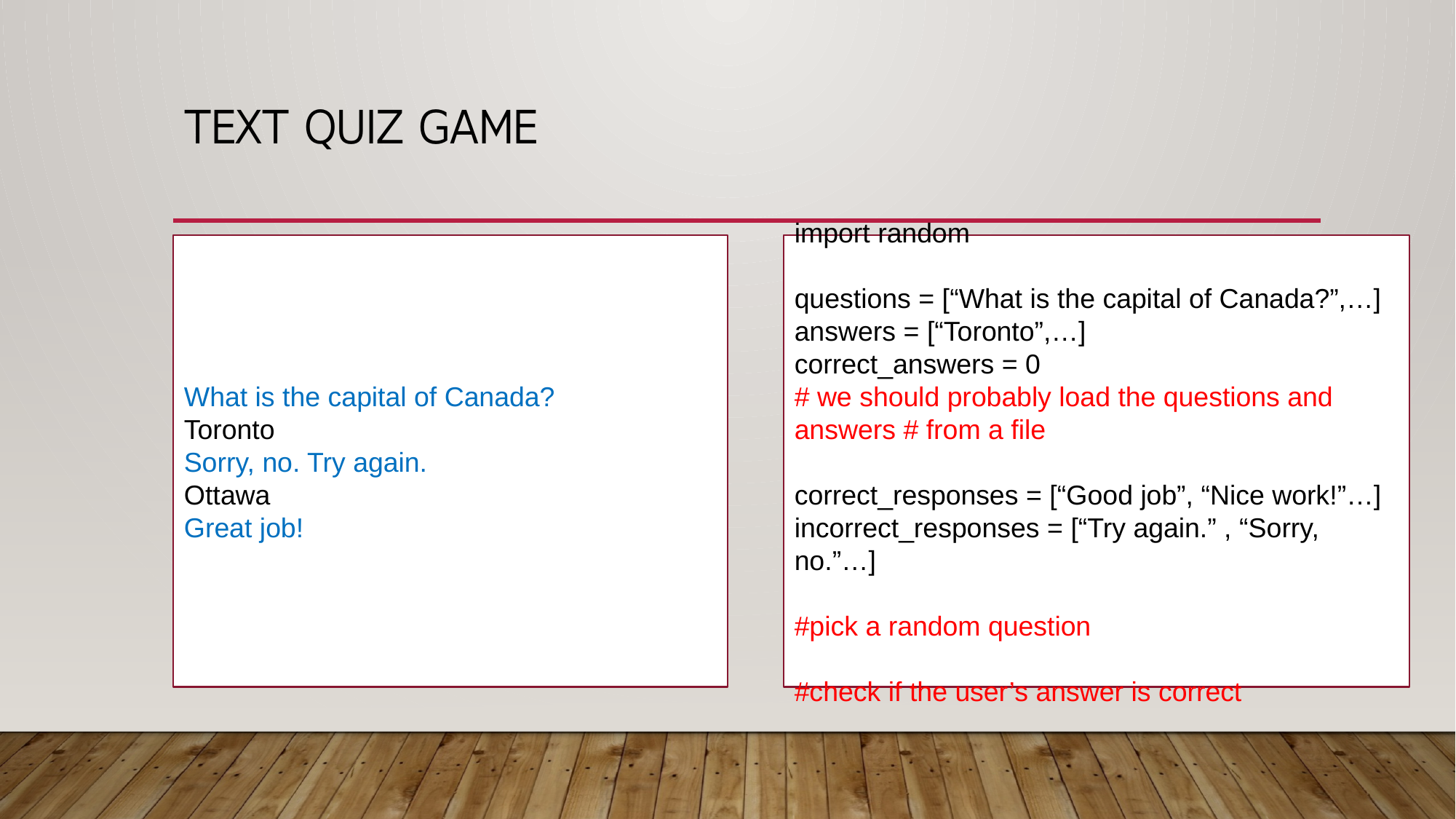

# Text quiz game
import random

questions = [“What is the capital of Canada?”,…]
answers = [“Toronto”,…]
correct_answers = 0
# we should probably load the questions and answers # from a file

correct_responses = [“Good job”, “Nice work!”…]
incorrect_responses = [“Try again.” , “Sorry, no.”…]

#pick a random question

#check if the user’s answer is correct
What is the capital of Canada?
Toronto
Sorry, no. Try again.
Ottawa
Great job!